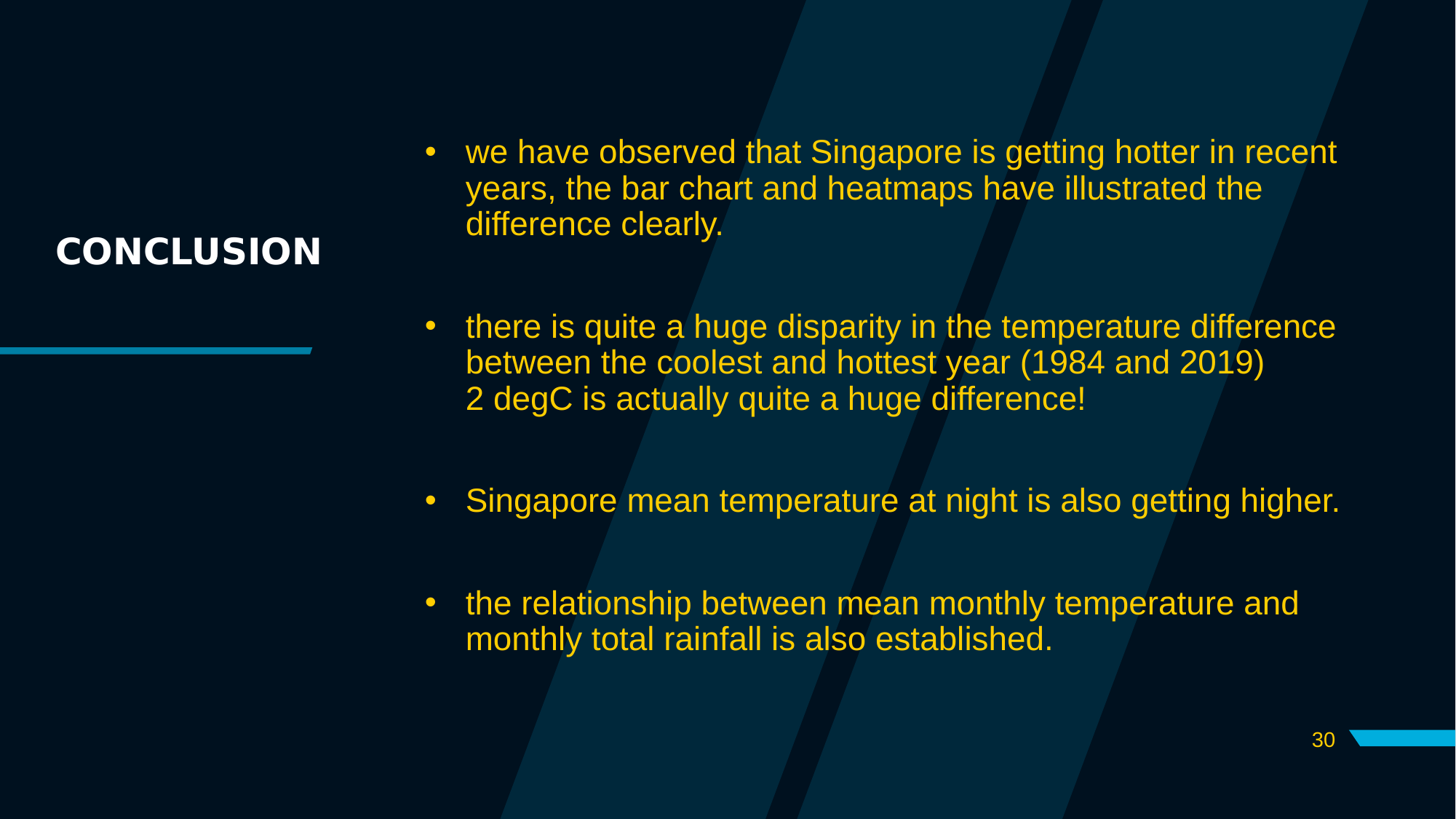

we have observed that Singapore is getting hotter in recent years, the bar chart and heatmaps have illustrated the difference clearly.

there is quite a huge disparity in the temperature difference between the coolest and hottest year (1984 and 2019)
2 degC is actually quite a huge difference!

Singapore mean temperature at night is also getting higher.

the relationship between mean monthly temperature and monthly total rainfall is also established.

# CONCLUSION
30